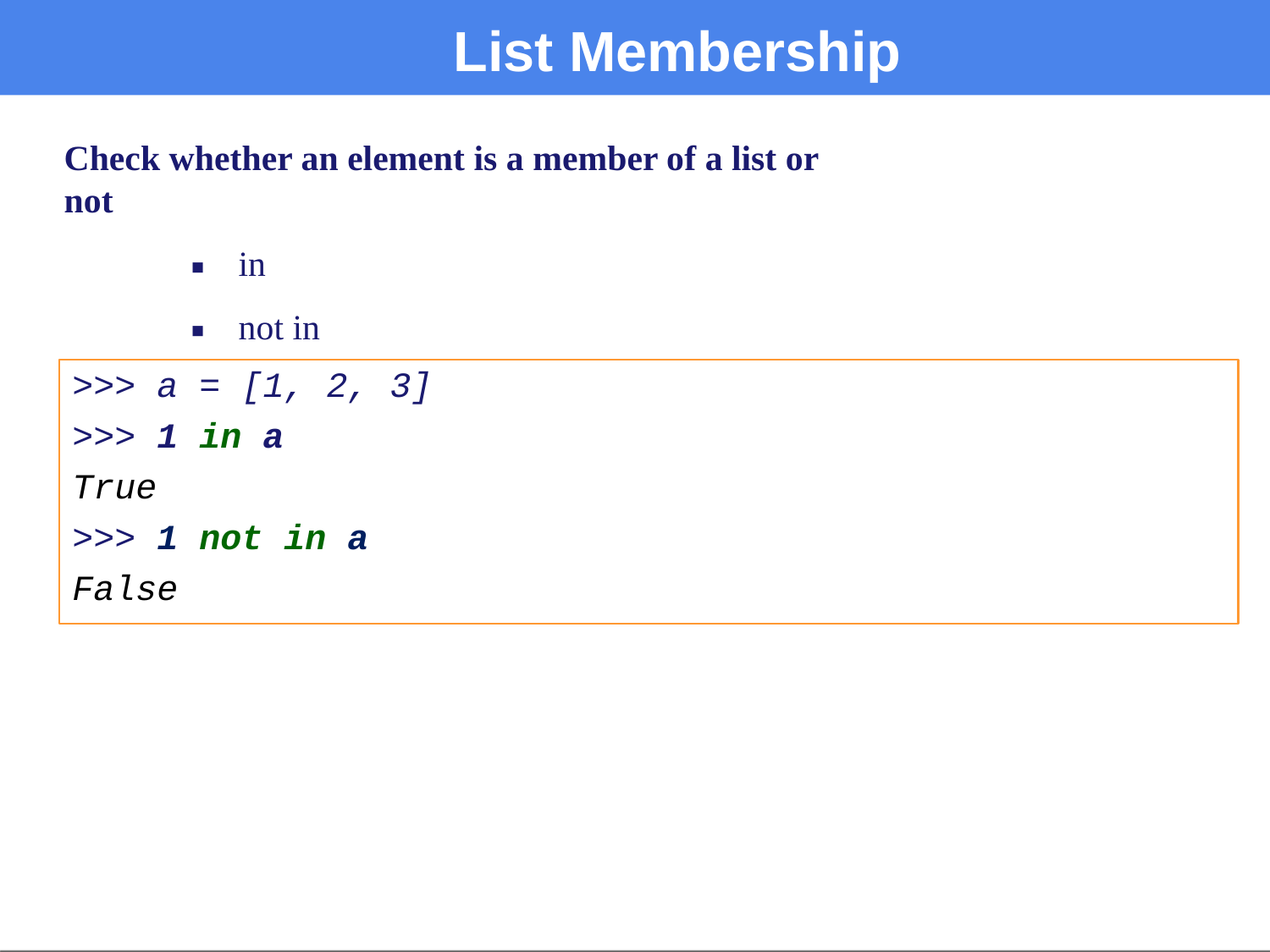

# List Membership
Check whether an element is a member of a list or not
in
not in
>>> a = [1, 2, 3]
>>> 1 in a
True
>>> 1 not in a
False